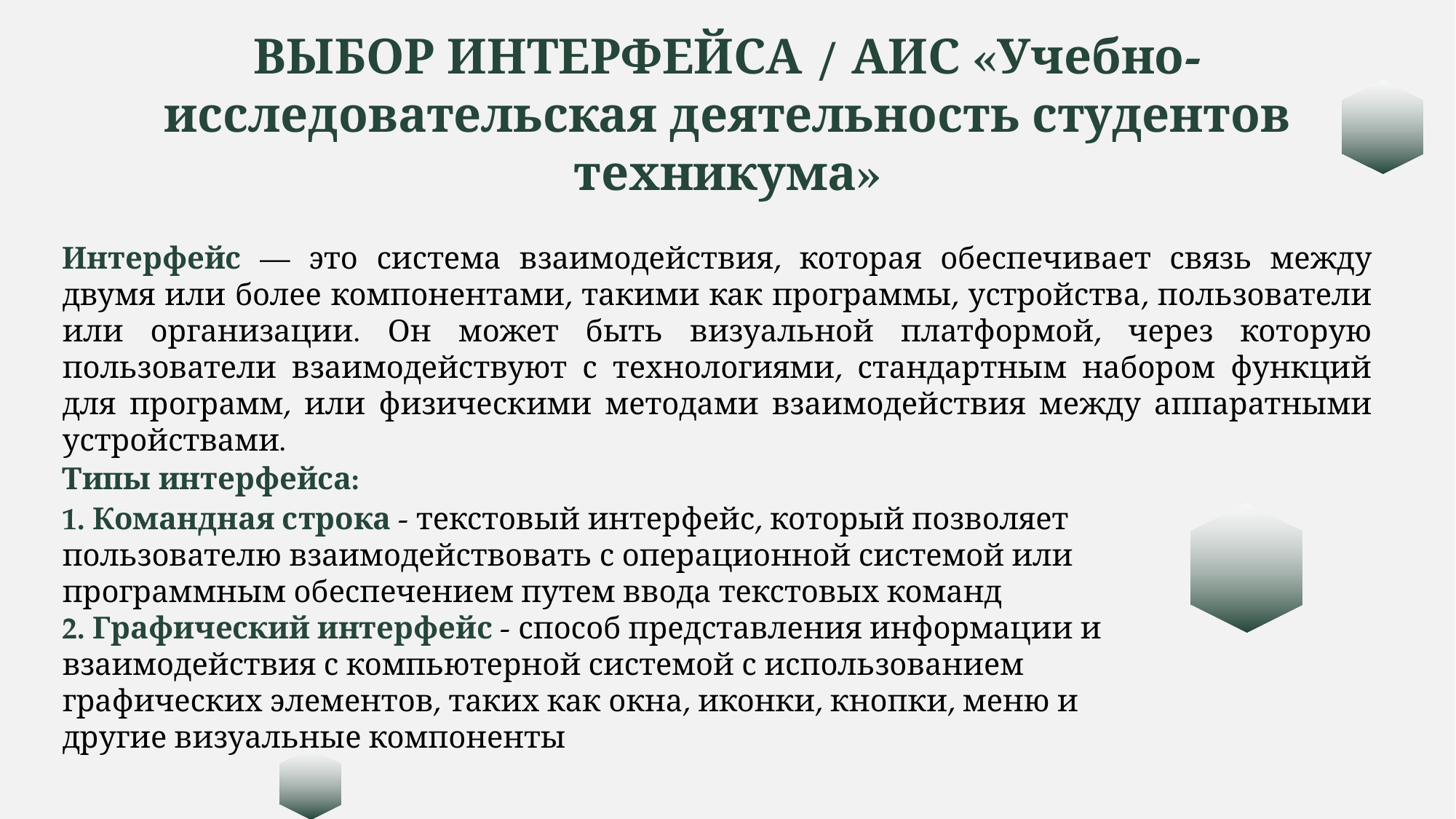

ВЫБОР ИНТЕРФЕЙСА / АИС «Учебно-исследовательская деятельность студентов техникума»

Интерфейс — это система взаимодействия, которая обеспечивает связь между двумя или более компонентами, такими как программы, устройства, пользователи или организации. Он может быть визуальной платформой, через которую пользователи взаимодействуют с технологиями, стандартным набором функций для программ, или физическими методами взаимодействия между аппаратными устройствами.
Типы интерфейса:
1. Командная строка - текстовый интерфейс, который позволяет пользователю взаимодействовать с операционной системой или программным обеспечением путем ввода текстовых команд
2. Графический интерфейс - способ представления информации и взаимодействия с компьютерной системой с использованием графических элементов, таких как окна, иконки, кнопки, меню и другие визуальные компоненты